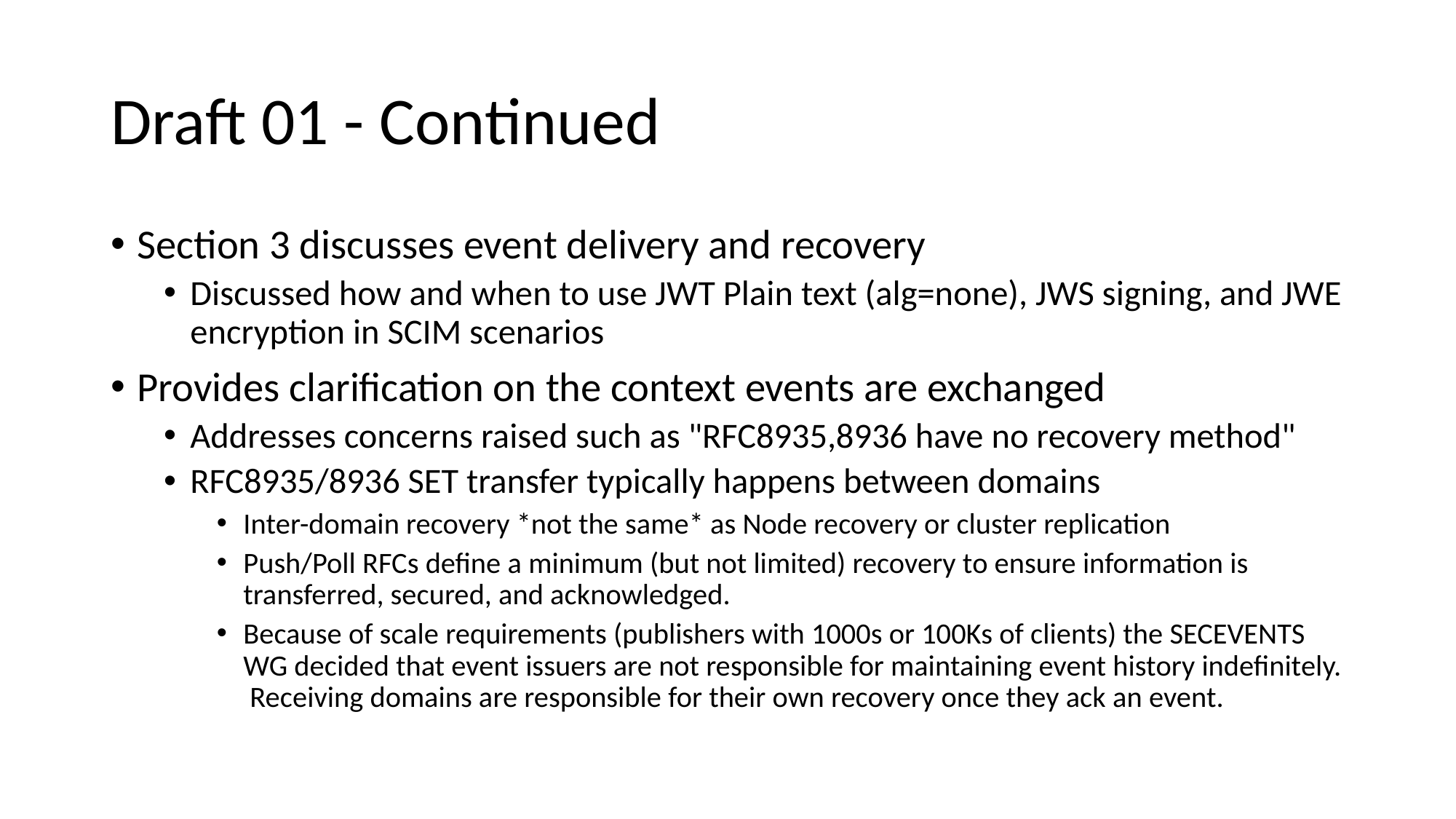

# Draft 01 - Continued
Section 3 discusses event delivery and recovery
Discussed how and when to use JWT Plain text (alg=none), JWS signing, and JWE encryption in SCIM scenarios
Provides clarification on the context events are exchanged
Addresses concerns raised such as "RFC8935,8936 have no recovery method"
RFC8935/8936 SET transfer typically happens between domains
Inter-domain recovery *not the same* as Node recovery or cluster replication
Push/Poll RFCs define a minimum (but not limited) recovery to ensure information is transferred, secured, and acknowledged.
Because of scale requirements (publishers with 1000s or 100Ks of clients) the SECEVENTS WG decided that event issuers are not responsible for maintaining event history indefinitely.  Receiving domains are responsible for their own recovery once they ack an event.